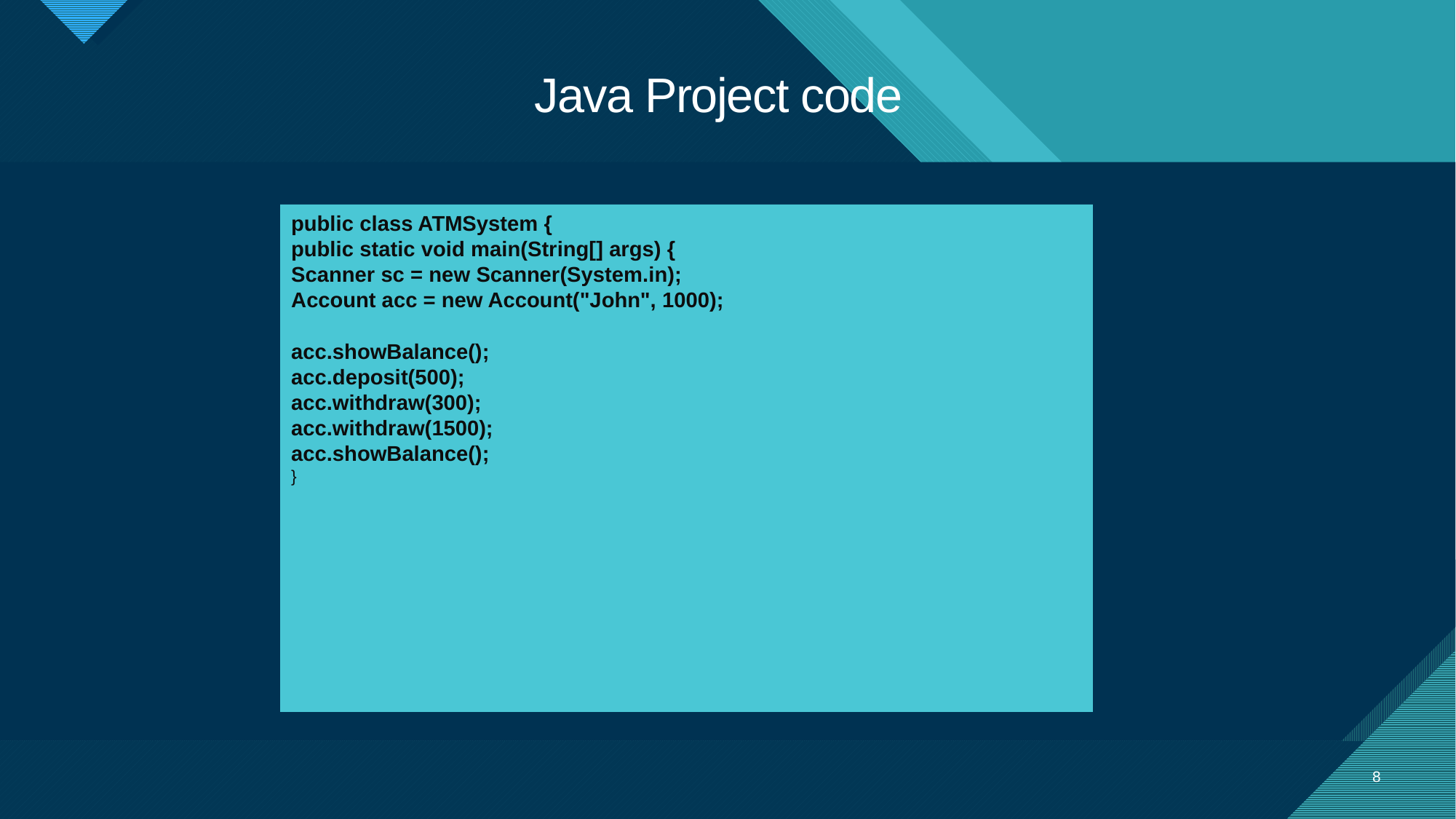

# Java Project code

public class ATMSystem {
public static void main(String[] args) {
Scanner sc = new Scanner(System.in);
Account acc = new Account("John", 1000);

acc.showBalance();
acc.deposit(500);
acc.withdraw(300);
acc.withdraw(1500);
acc.showBalance();
}

8